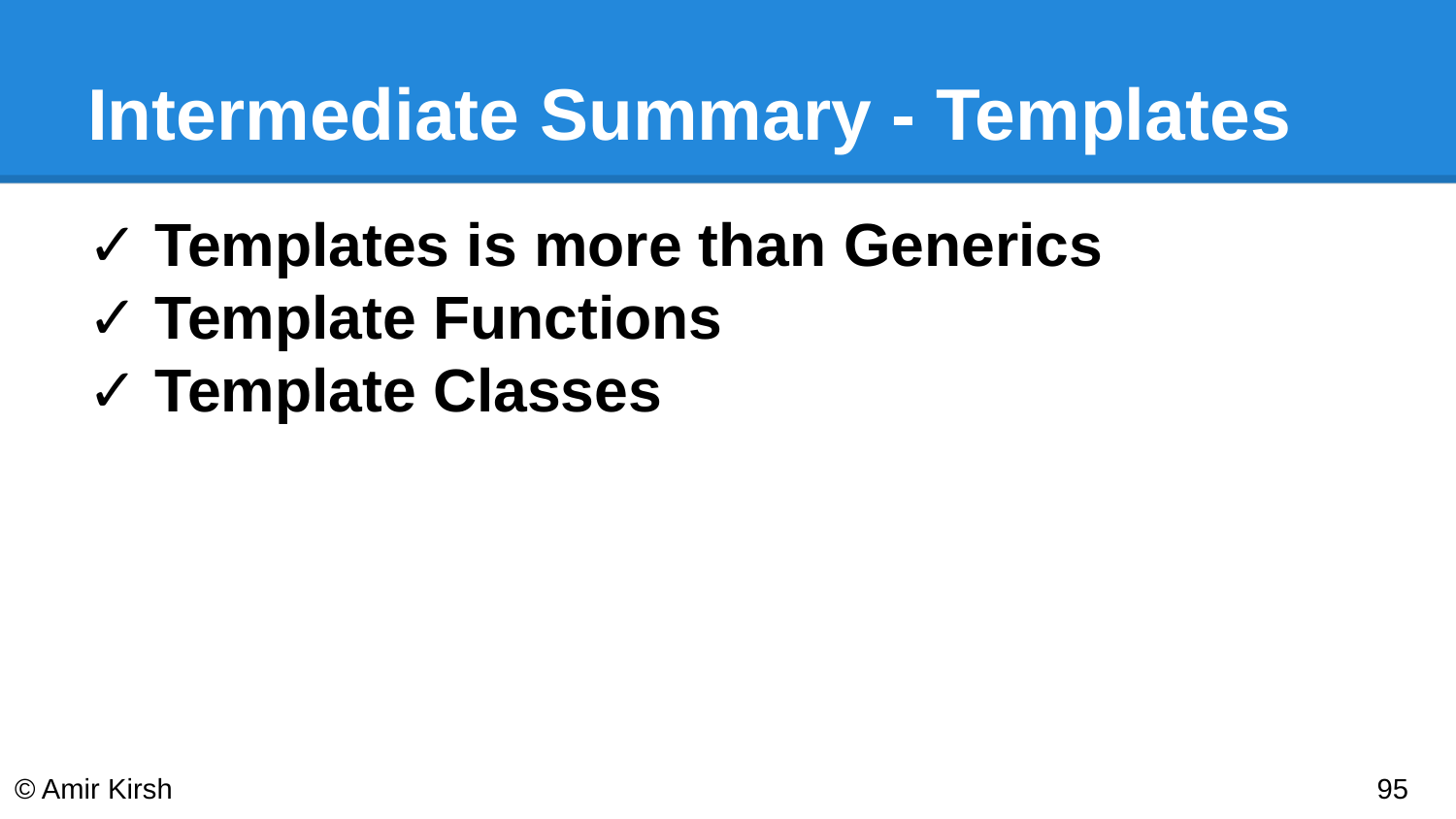

# Intermediate Summary - Templates
✓ Templates is more than Generics
✓ Template Functions
✓ Template Classes

© Amir Kirsh
95